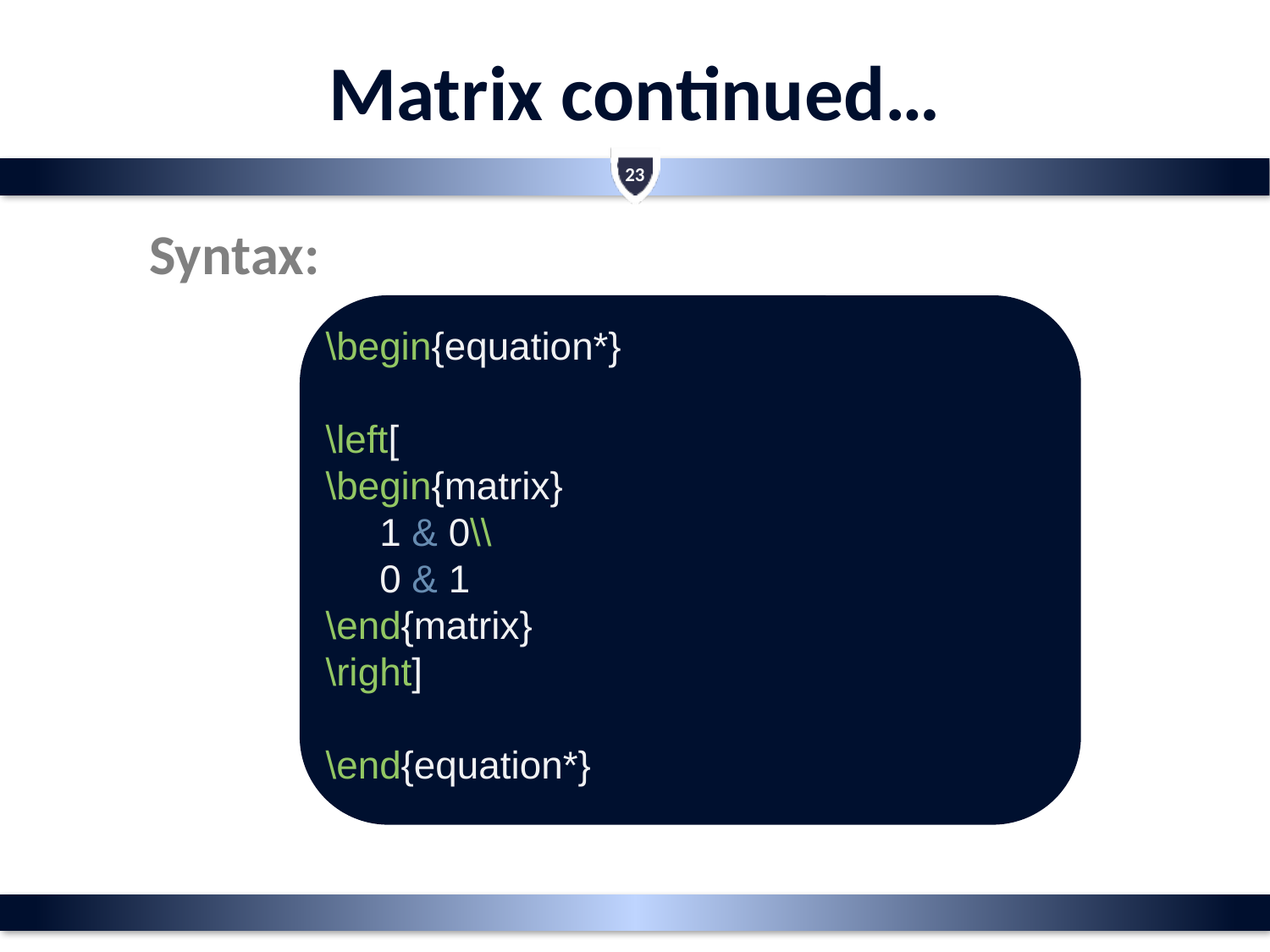

# Matrix continued…
23
Syntax:
\begin{equation*}

\left[
\begin{matrix}
     1 & 0\\
     0 & 1
\end{matrix}
\right]

\end{equation*}